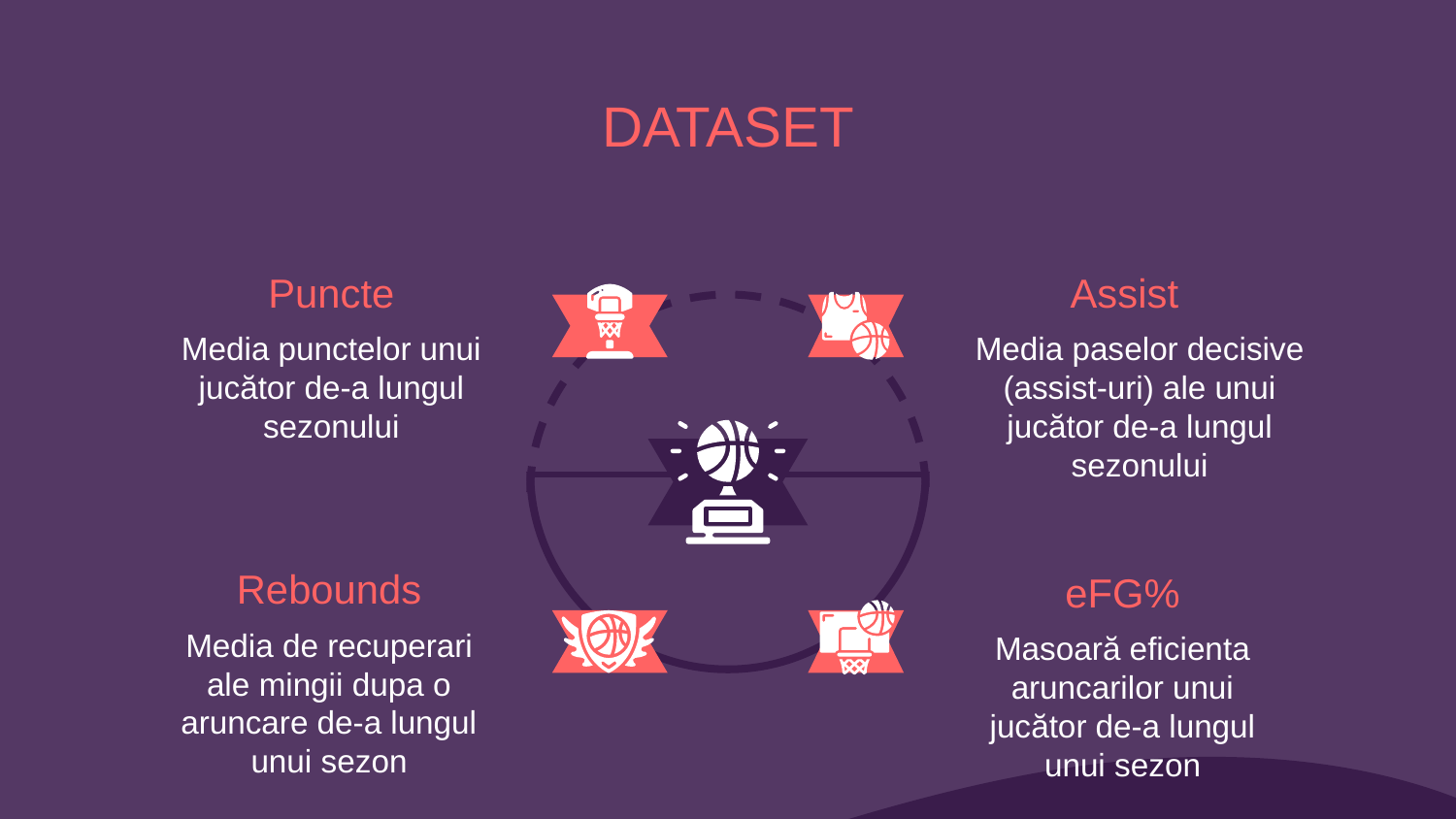

# DATASET
Puncte
Assist

Media punctelor unui jucător de-a lungul sezonului
Media paselor decisive (assist-uri) ale unui jucător de-a lungul sezonului

Rebounds
eFG%

Media de recuperari ale mingii dupa o aruncare de-a lungul unui sezon

Masoară eficienta aruncarilor unui jucător de-a lungul unui sezon